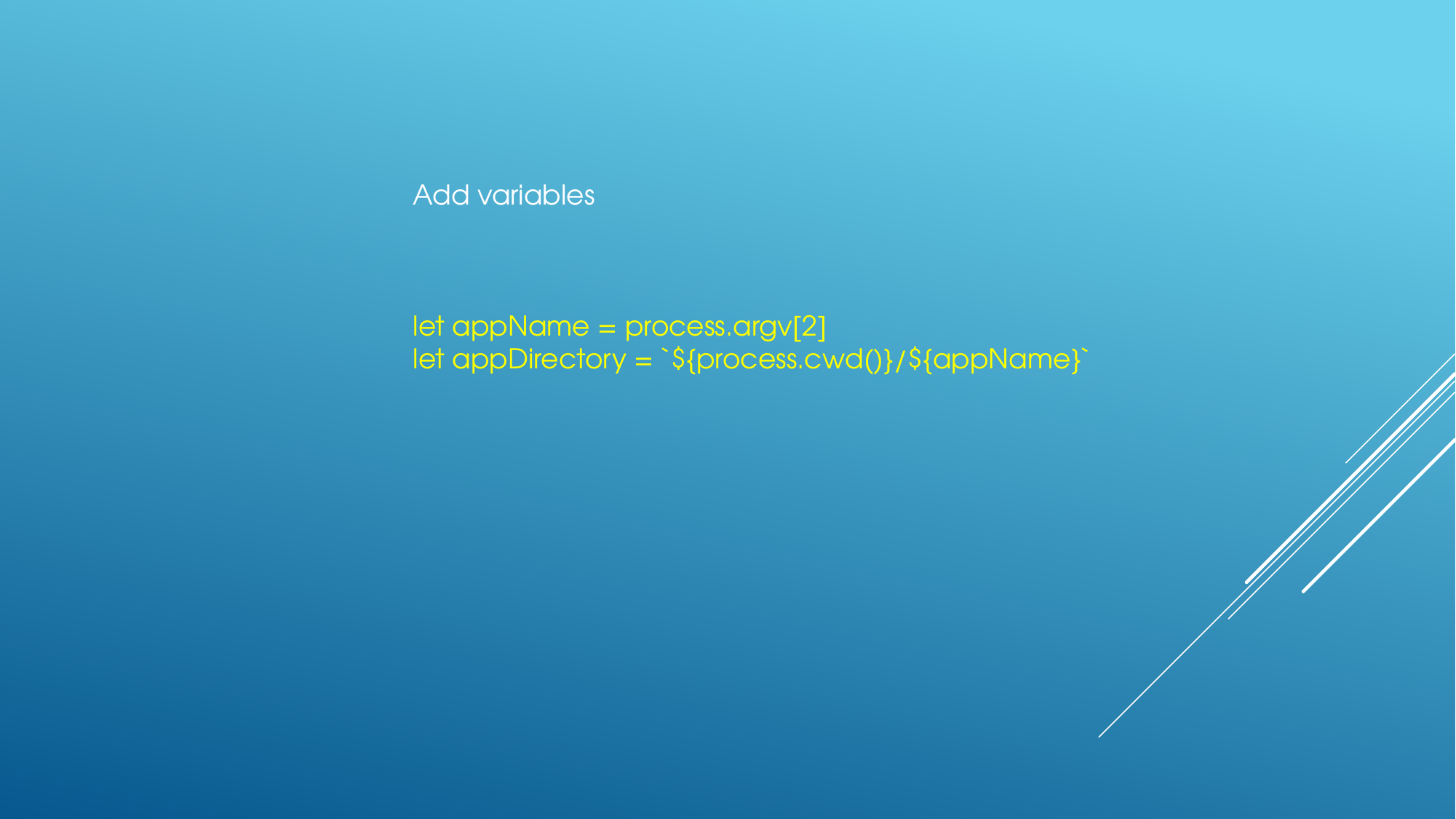

Add variables

let appName = process.argv[2]
let appDirectory = `${process.cwd()}/${appName}`